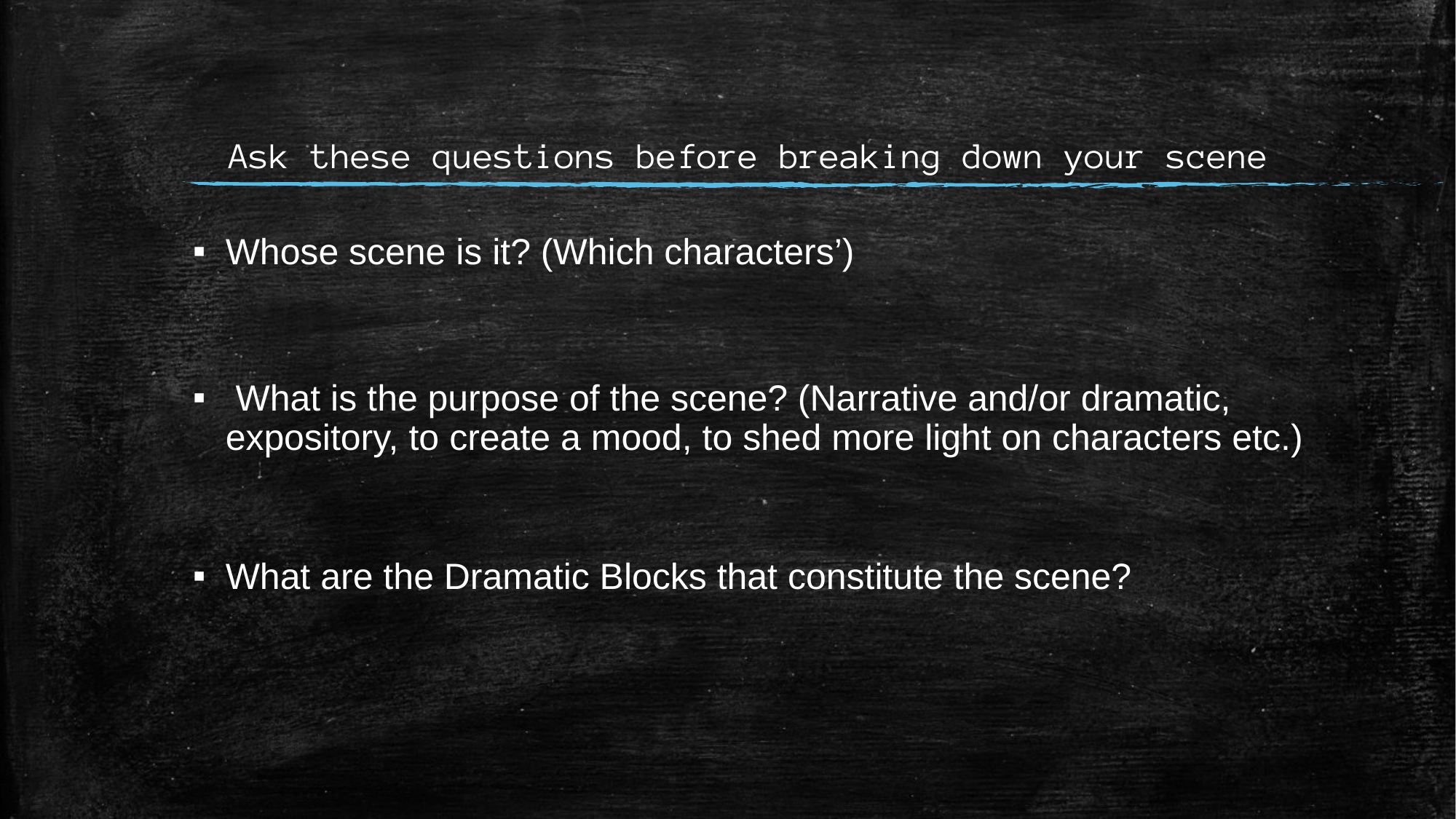

# Ask these questions before breaking down your scene
Whose scene is it? (Which characters’)
 What is the purpose of the scene? (Narrative and/or dramatic, expository, to create a mood, to shed more light on characters etc.)
What are the Dramatic Blocks that constitute the scene?